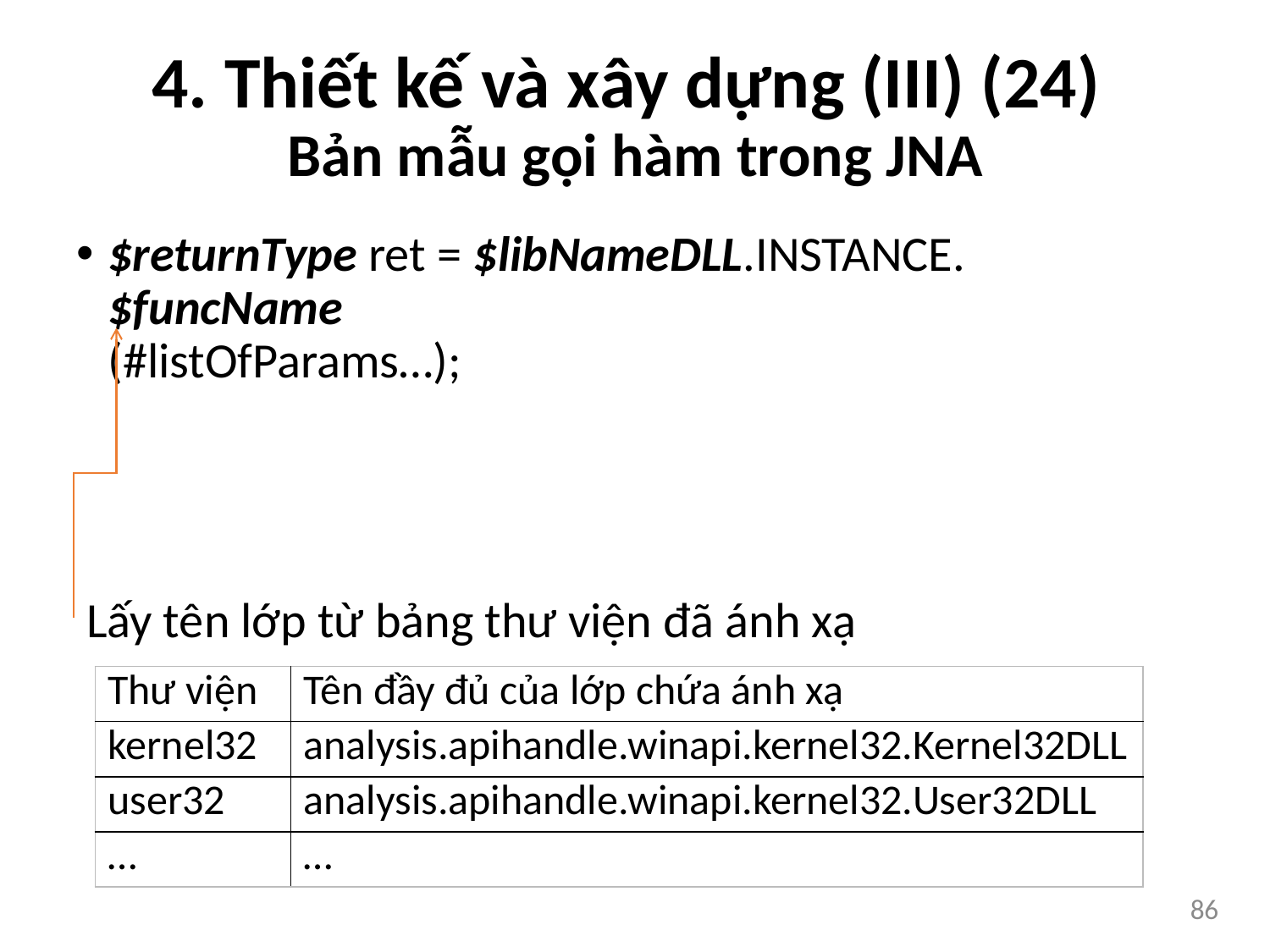

# 4. Thiết kế và xây dựng (III) (24) Bản mẫu gọi hàm trong JNA
$returnType ret = $libNameDLL.INSTANCE.$funcName
(#listOfParams…);
Lấy tên lớp từ bảng thư viện đã ánh xạ
| Thư viện | Tên đầy đủ của lớp chứa ánh xạ |
| --- | --- |
| kernel32 | analysis.apihandle.winapi.kernel32.Kernel32DLL |
| user32 | analysis.apihandle.winapi.kernel32.User32DLL |
| … | … |
86